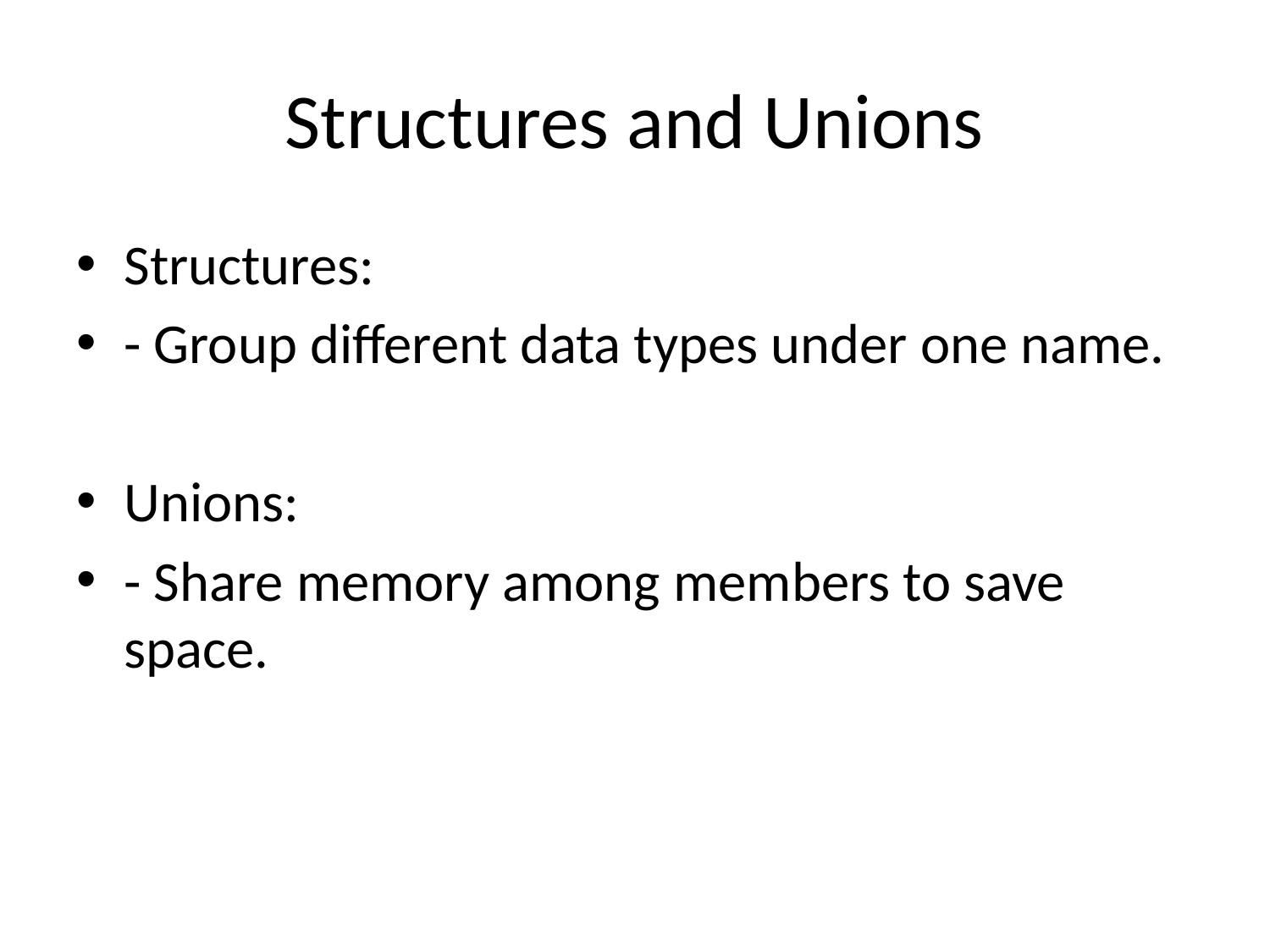

# Structures and Unions
Structures:
- Group different data types under one name.

Unions:
- Share memory among members to save space.